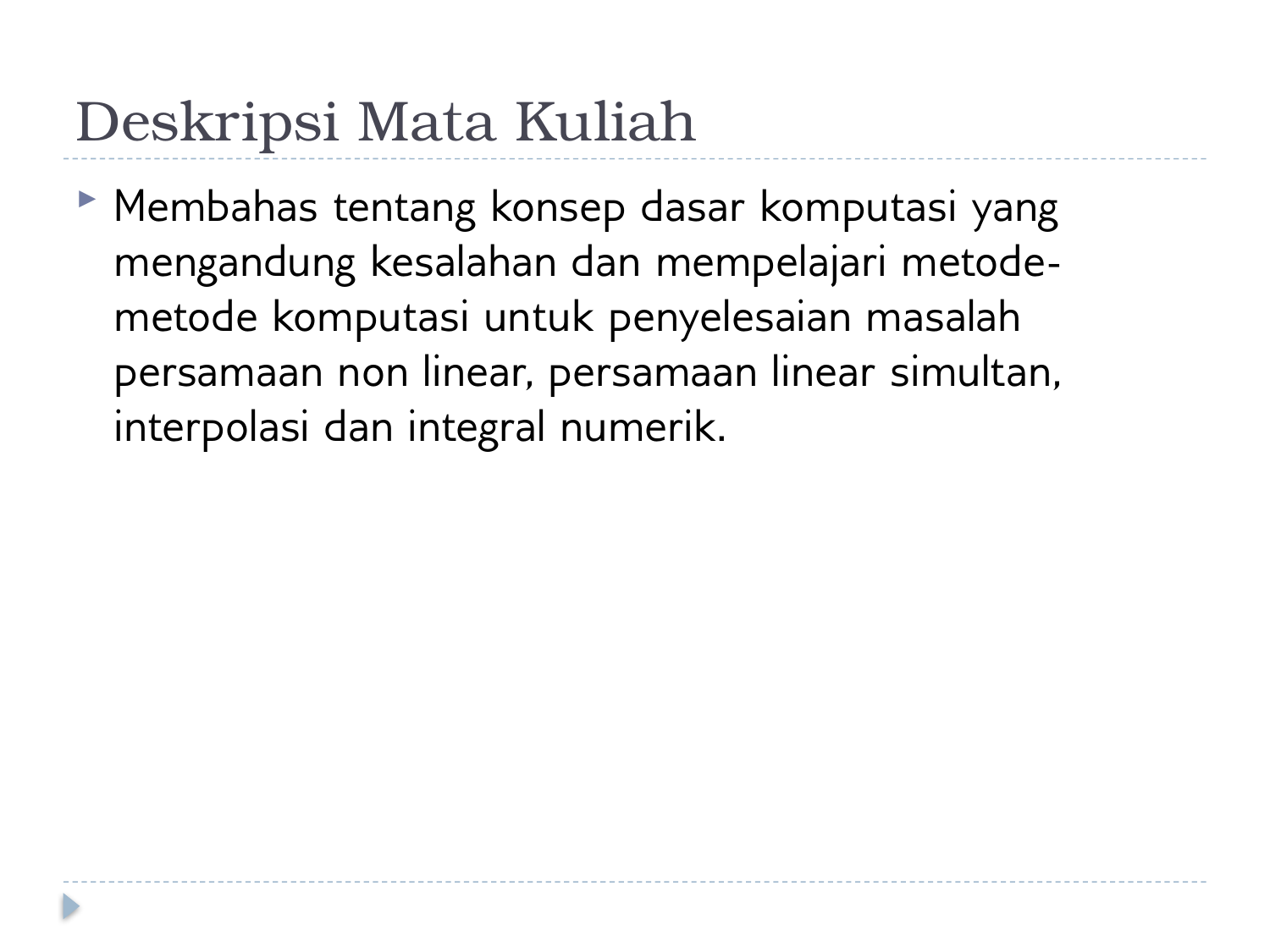

# Deskripsi Mata Kuliah
Membahas tentang konsep dasar komputasi yang mengandung kesalahan dan mempelajari metode-metode komputasi untuk penyelesaian masalah persamaan non linear, persamaan linear simultan, interpolasi dan integral numerik.